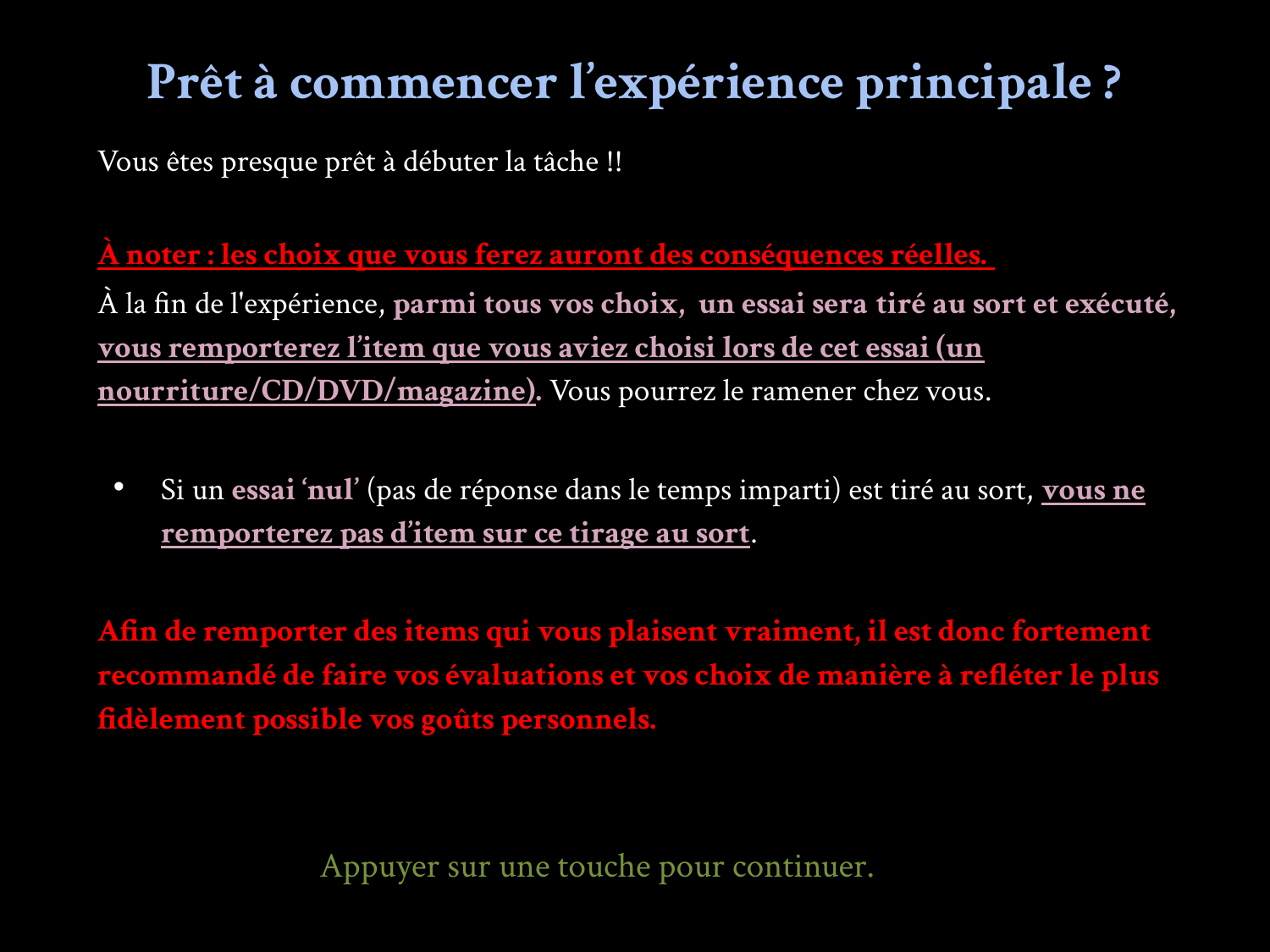

# Prêt à commencer l’expérience principale ?
Vous êtes presque prêt à débuter la tâche !!

À noter : les choix que vous ferez auront des conséquences réelles.
À la fin de l'expérience, parmi tous vos choix,  un essai sera tiré au sort et exécuté, vous remporterez l’item que vous aviez choisi lors de cet essai (un nourriture/CD/DVD/magazine). Vous pourrez le ramener chez vous.

Si un essai ‘nul’ (pas de réponse dans le temps imparti) est tiré au sort, vous ne remporterez pas d’item sur ce tirage au sort.

Afin de remporter des items qui vous plaisent vraiment, il est donc fortement recommandé de faire vos évaluations et vos choix de manière à refléter le plus fidèlement possible vos goûts personnels.

 Appuyer sur une touche pour continuer.